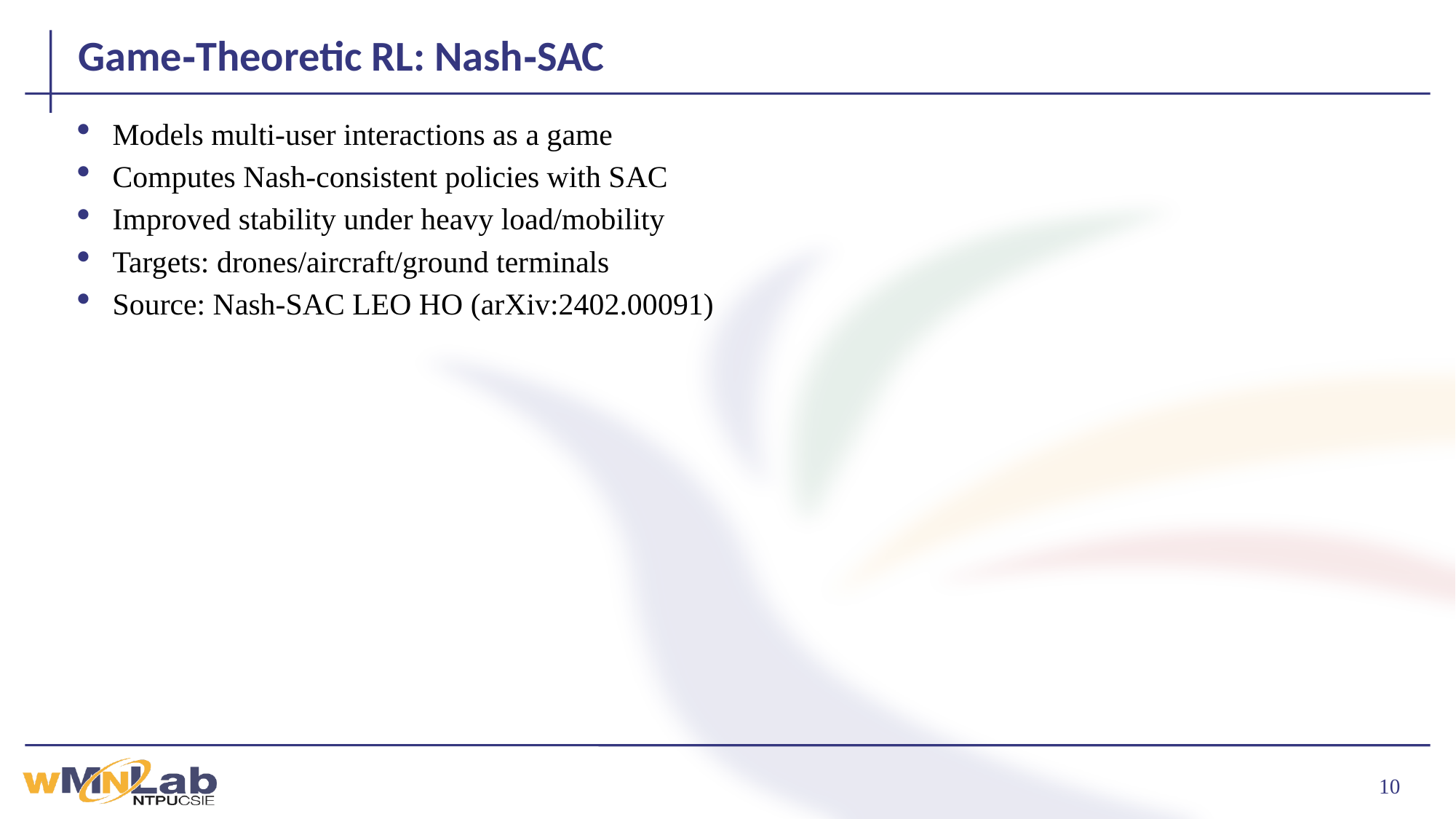

# Game‑Theoretic RL: Nash‑SAC
Models multi‑user interactions as a game
Computes Nash‑consistent policies with SAC
Improved stability under heavy load/mobility
Targets: drones/aircraft/ground terminals
Source: Nash‑SAC LEO HO (arXiv:2402.00091)